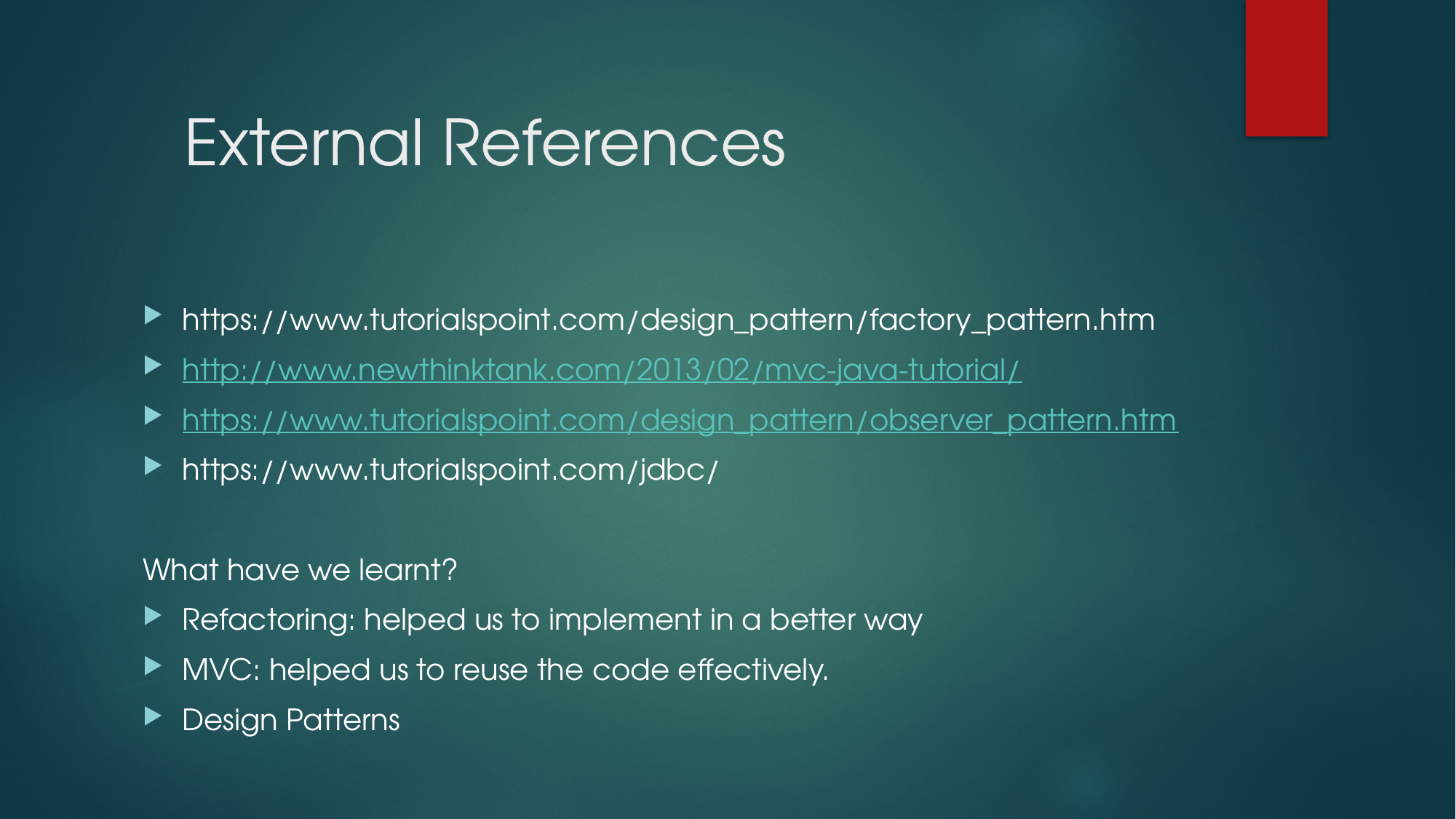

# External References

https://www.tutorialspoint.com/design_pattern/factory_pattern.htm
http://www.newthinktank.com/2013/02/mvc-java-tutorial/
https://www.tutorialspoint.com/design_pattern/observer_pattern.htm
https://www.tutorialspoint.com/jdbc/

What have we learnt?
Refactoring: helped us to implement in a better way
MVC: helped us to reuse the code effectively.
Design Patterns